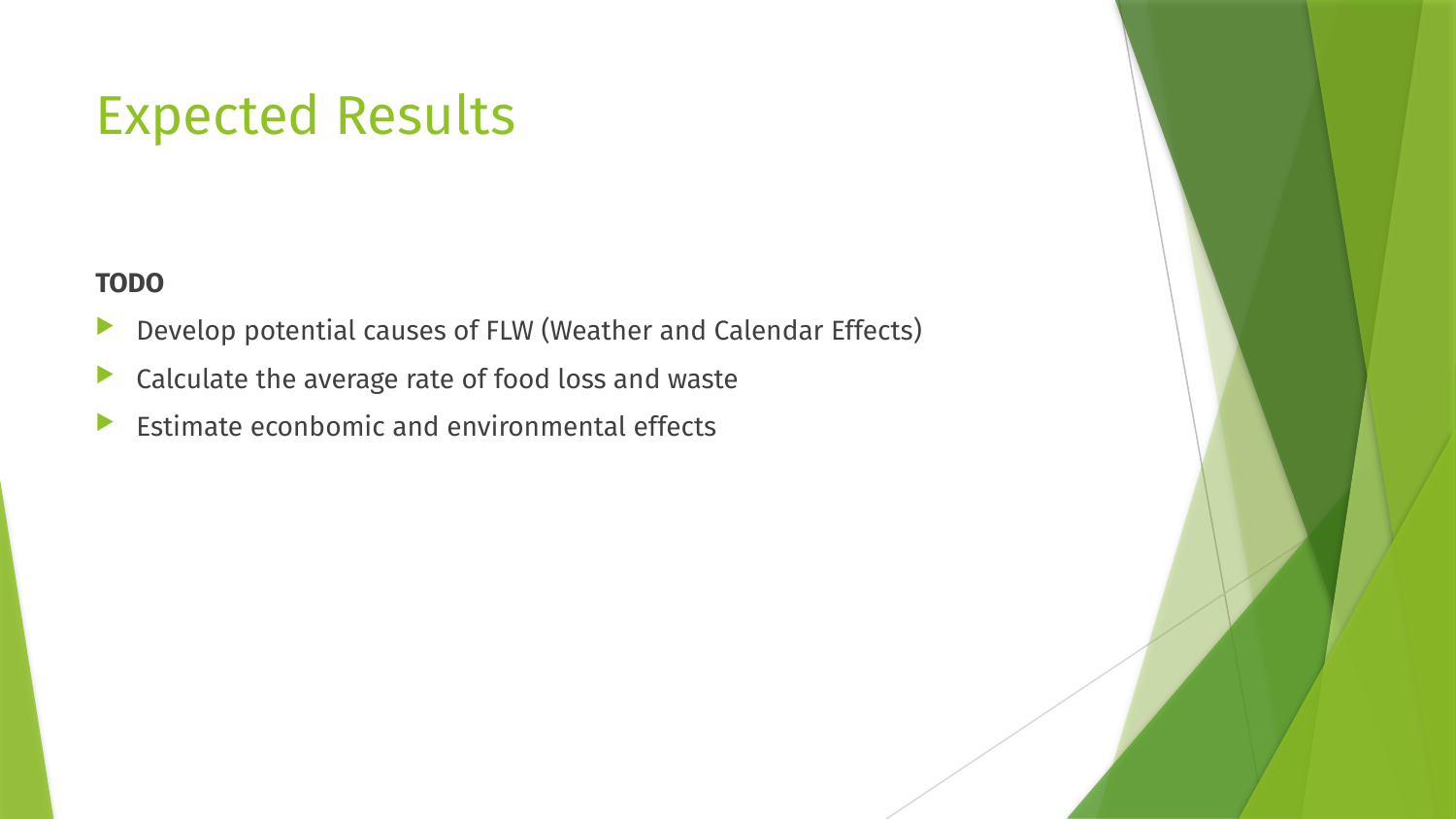

# Expected Results
TODO
Develop potential causes of FLW (Weather and Calendar Effects)
Calculate the average rate of food loss and waste
Estimate econbomic and environmental effects